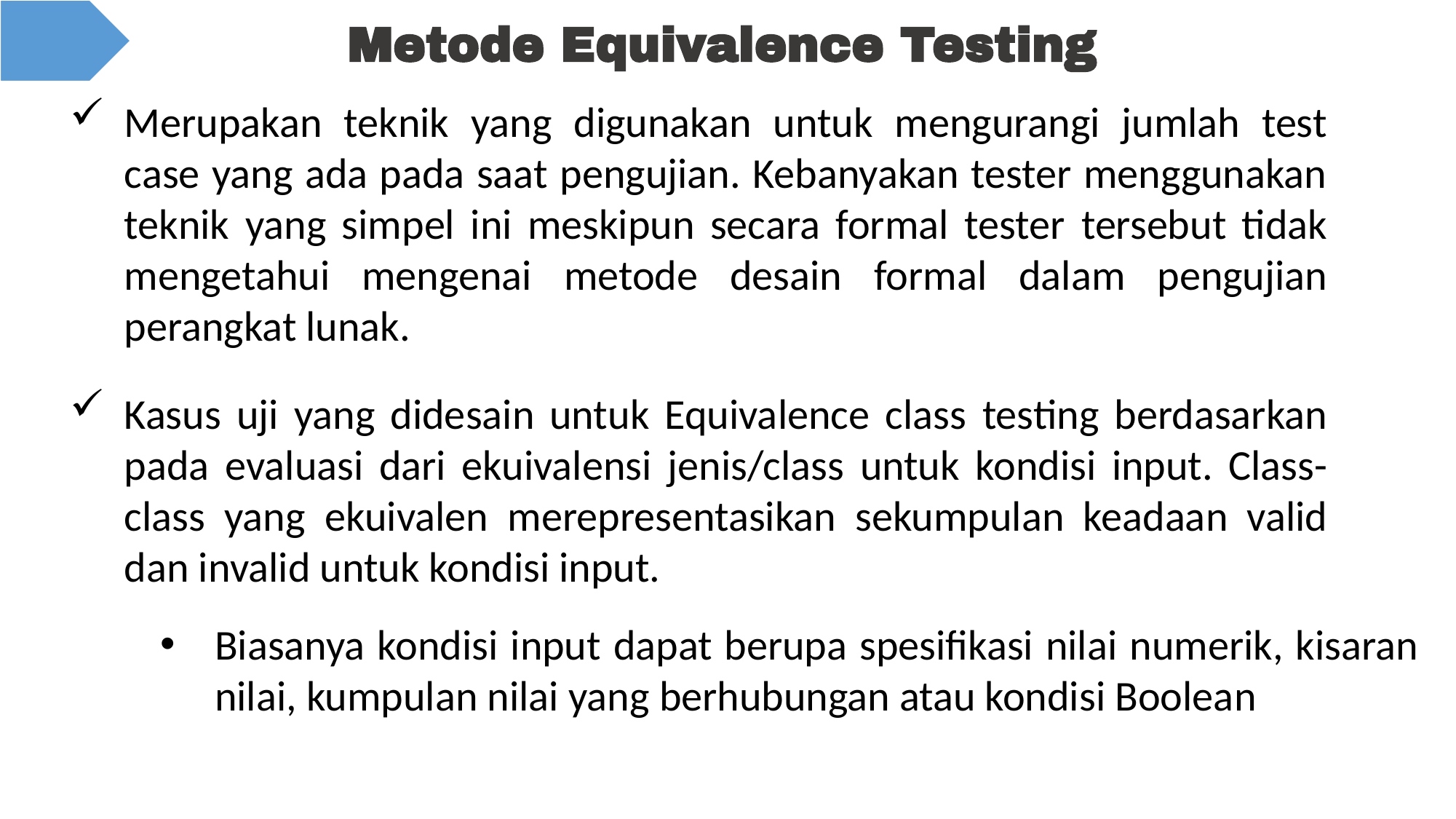

# Metode Equivalence Testing
Merupakan teknik yang digunakan untuk mengurangi jumlah test case yang ada pada saat pengujian. Kebanyakan tester menggunakan teknik yang simpel ini meskipun secara formal tester tersebut tidak mengetahui mengenai metode desain formal dalam pengujian perangkat lunak.
Kasus uji yang didesain untuk Equivalence class testing berdasarkan pada evaluasi dari ekuivalensi jenis/class untuk kondisi input. Class-class yang ekuivalen merepresentasikan sekumpulan keadaan valid dan invalid untuk kondisi input.
Biasanya kondisi input dapat berupa spesifikasi nilai numerik, kisaran nilai, kumpulan nilai yang berhubungan atau kondisi Boolean